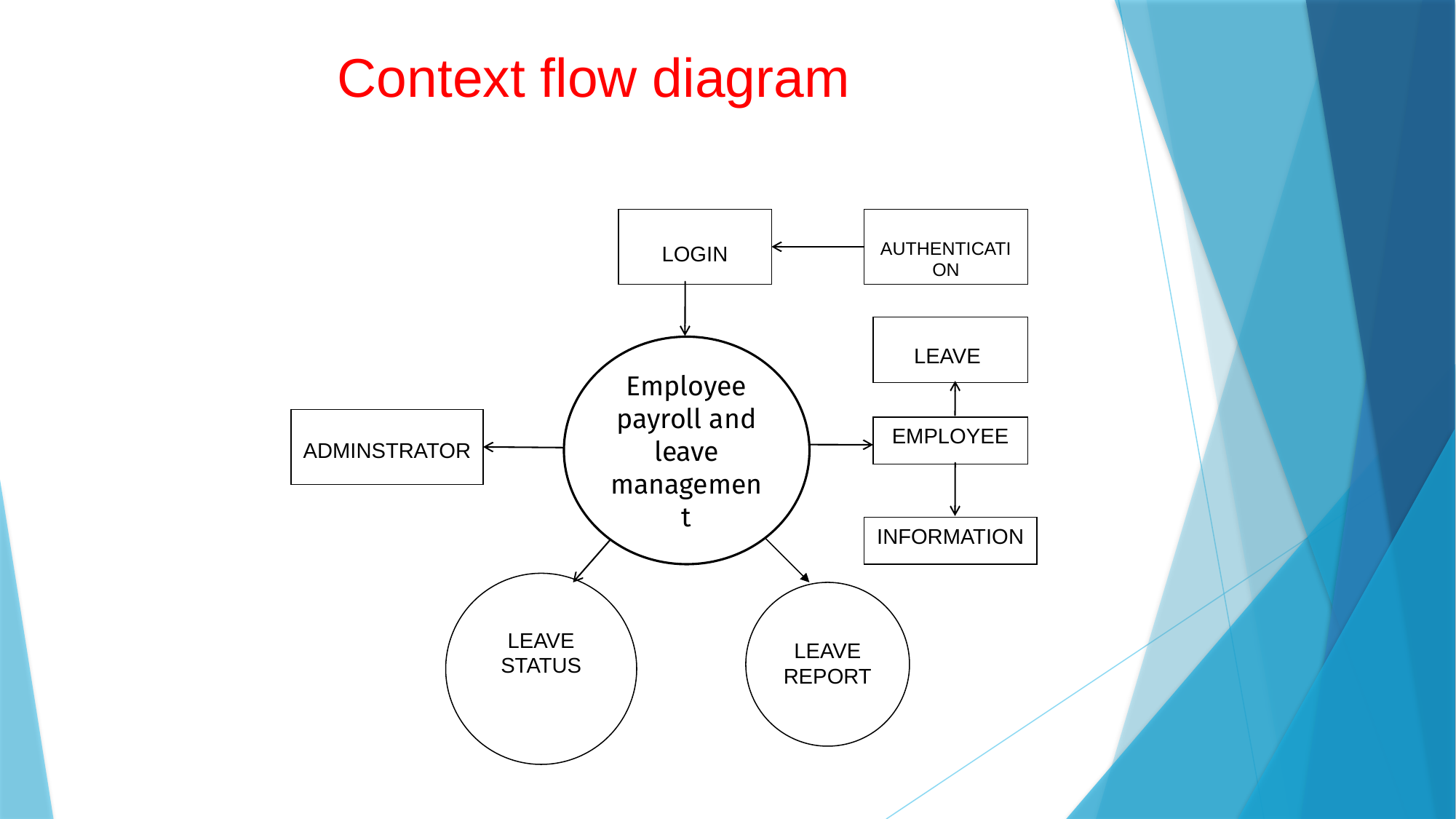

# Context flow diagram

LOGIN

AUTHENTICATION

LEAVE
Employee payroll and leave management

ADMINSTRATOR
EMPLOYEE

INFORMATION

LEAVE STATUS

LEAVE REPORT